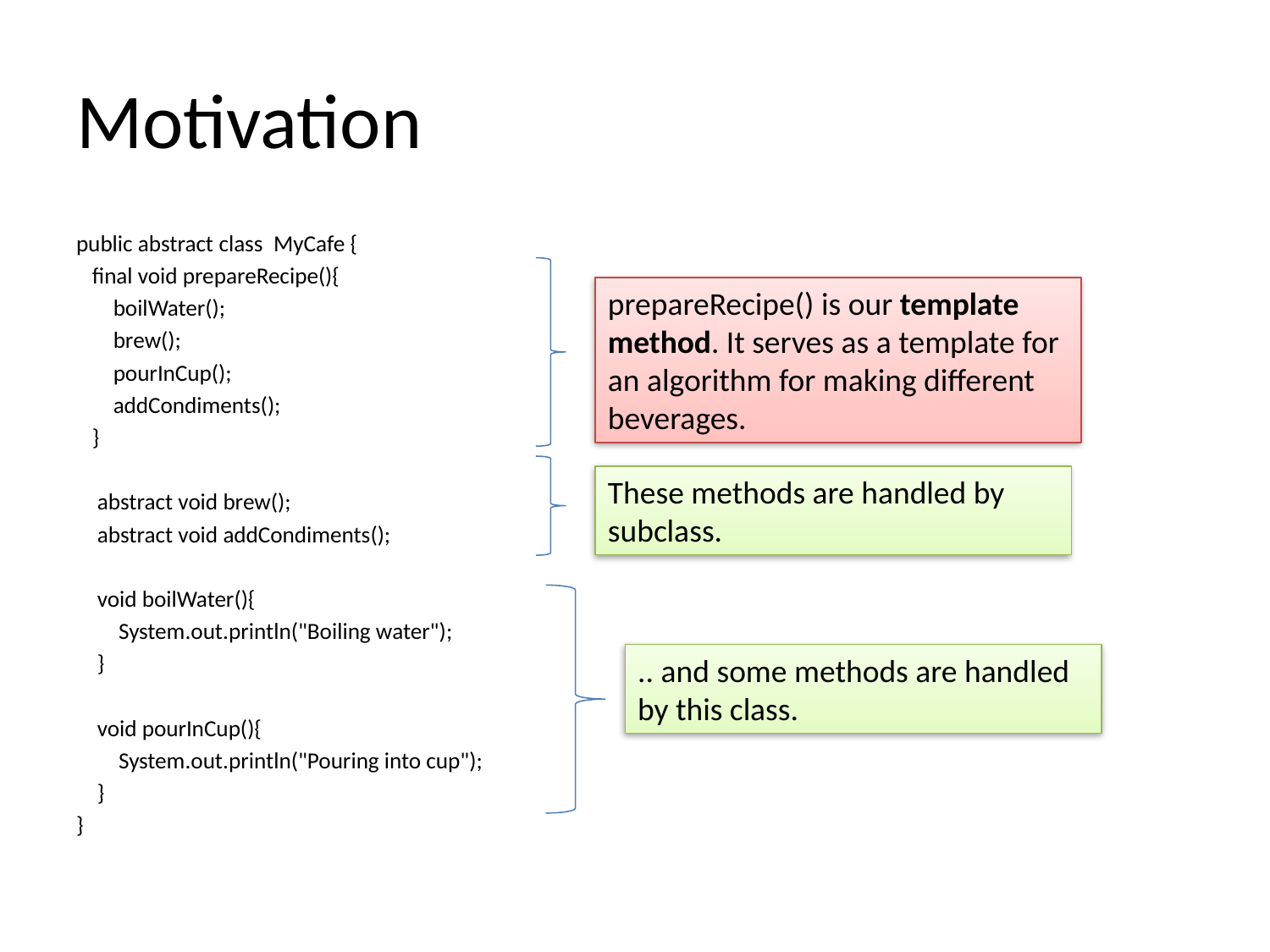

# Motivation
public abstract class  MyCafe {
   final void prepareRecipe(){
       boilWater();
       brew();
       pourInCup();
       addCondiments();
   }

    abstract void brew();
    abstract void addCondiments();

    void boilWater(){
        System.out.println("Boiling water");
    }

    void pourInCup(){
        System.out.println("Pouring into cup");
    }
}

prepareRecipe() is our template method. It serves as a template for an algorithm for making different beverages.

These methods are handled by subclass.

.. and some methods are handled by this class.